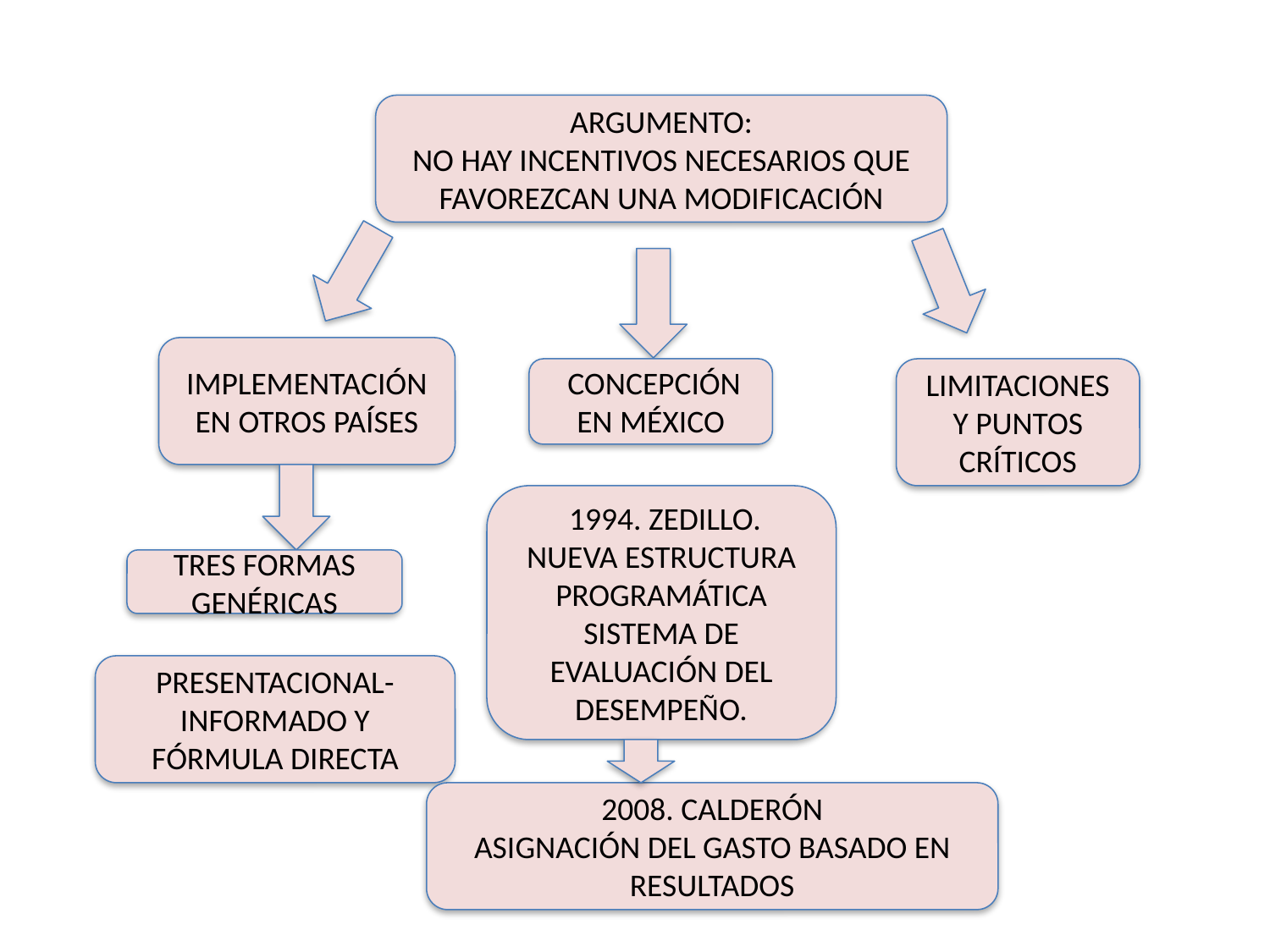

ARGUMENTO:
NO HAY INCENTIVOS NECESARIOS QUE FAVOREZCAN UNA MODIFICACIÓN

IMPLEMENTACIÓN EN OTROS PAÍSES
 CONCEPCIÓN EN MÉXICO
LIMITACIONES Y PUNTOS CRÍTICOS

 1994. ZEDILLO.
NUEVA ESTRUCTURA PROGRAMÁTICA SISTEMA DE EVALUACIÓN DEL DESEMPEÑO.
TRES FORMAS GENÉRICAS
PRESENTACIONAL-INFORMADO Y FÓRMULA DIRECTA

2008. CALDERÓN
ASIGNACIÓN DEL GASTO BASADO EN RESULTADOS